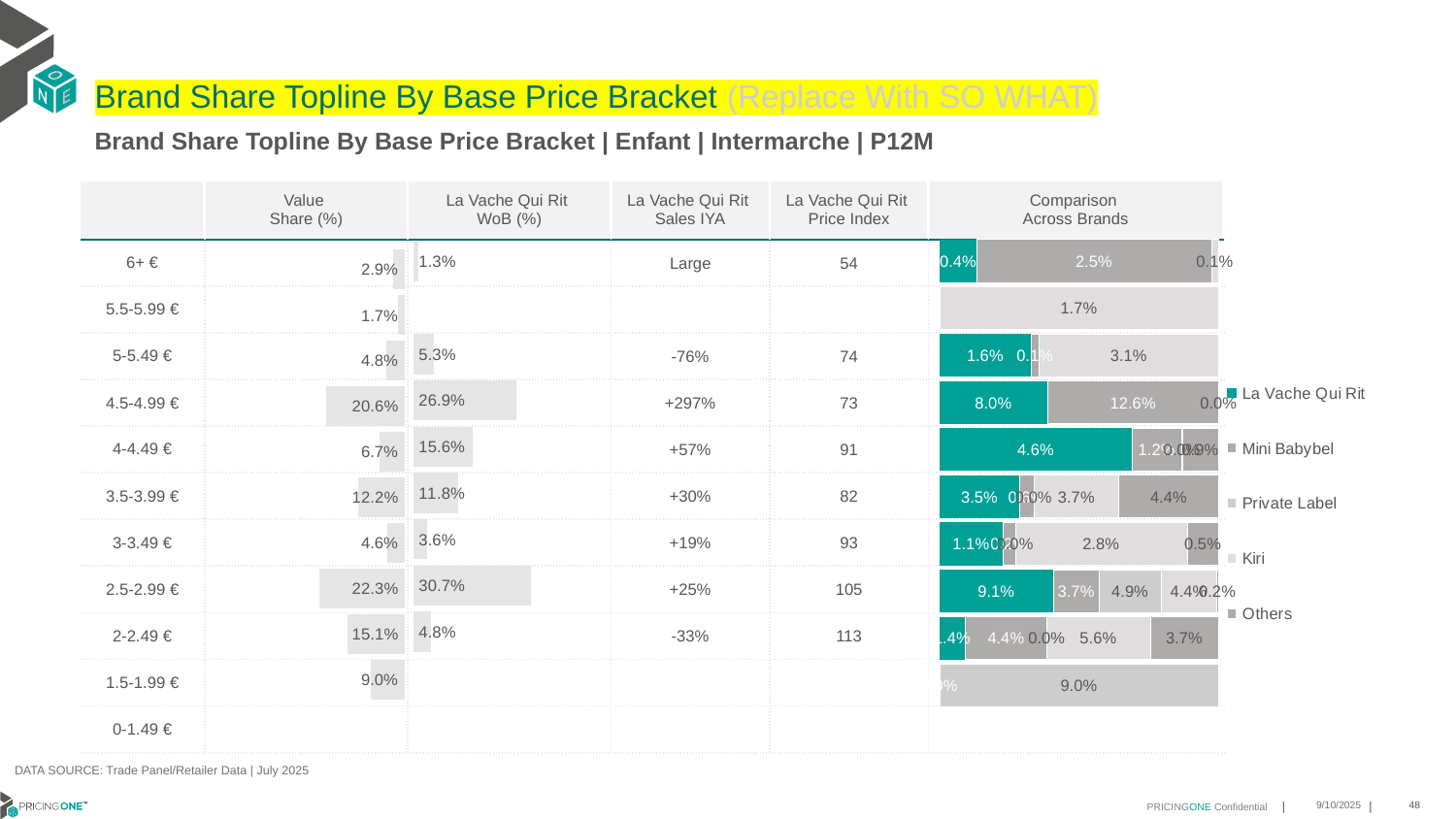

# Brand Share Topline By Base Price Bracket (Replace With SO WHAT)
Brand Share Topline By Base Price Bracket | Enfant | Intermarche | P12M
|  | Value Share (%) | La Vache Qui Rit WoB (%) | La Vache Qui Rit Sales IYA | La Vache Qui Rit Price Index | Comparison Across Brands |
| --- | --- | --- | --- | --- | --- |
| 6+ € |  |  | Large | 54 |  |
| 5.5-5.99 € |  |  |  |  |  |
| 5-5.49 € |  |  | -76% | 74 |  |
| 4.5-4.99 € |  |  | +297% | 73 |  |
| 4-4.49 € |  |  | +57% | 91 |  |
| 3.5-3.99 € |  |  | +30% | 82 |  |
| 3-3.49 € |  |  | +19% | 93 |  |
| 2.5-2.99 € |  |  | +25% | 105 |  |
| 2-2.49 € |  |  | -33% | 113 |  |
| 1.5-1.99 € |  |  |  |  |  |
| 0-1.49 € |  |  |  |  |  |

### Chart

| Category | La Vache Qui Rit | Mini Babybel | Private Label | Kiri | Others |
|---|---|---|---|---|---|
| 6+ € | 0.0039433076220715705 | 0.024747136481628206 | None | 0.0007471834201411426 | None |
| 5.5-5.99 € | None | None | None | 0.01733909455451033 | None |
| 5-5.49 € | 0.015808316239147732 | 0.0013625819773384115 | None | 0.030917818303169083 | None |
| 4.5-4.99 € | 0.07953967284854058 | 0.1260833168580378 | None | None | 6.562991182463834e-07 |
| 4-4.49 € | 0.04615894771834592 | 0.011732619958943502 | None | 0.0001913243189511857 | 0.008665655423483963 |
| 3.5-3.99 € | 0.035006207408320195 | 0.006211490500713437 | 1.4569840425069714e-06 | 0.03726530710716553 | 0.04352130781407844 |
| 3-3.49 € | 0.010506928851688921 | 0.002029408133441467 | 5.932944028947307e-06 | 0.028448033461384293 | 0.005194633772884855 |
| 2.5-2.99 € | 0.09102463177222263 | 0.036855776457379794 | 0.0494445386160757 | 0.04432812257210345 | 0.0015923785506012002 |
| 2-2.49 € | 0.014093734792729056 | 0.04412497174304146 | 8.820660149231394e-06 | 0.055989035289387354 | 0.03714318296724225 |
| 1.5-1.99 € | 1.3257242188576946e-06 | None | 0.08959845441032614 | None | None |
| 0-1.49 € | None | None | None | None | None |

### Chart

| Category | Value Share |
|---|---|
|  | 0.02943762752384092 |

### Chart

| Category | Brand WoB % |
|---|---|
|  | 0.0133 |
DATA SOURCE: Trade Panel/Retailer Data | July 2025

9/10/2025
48